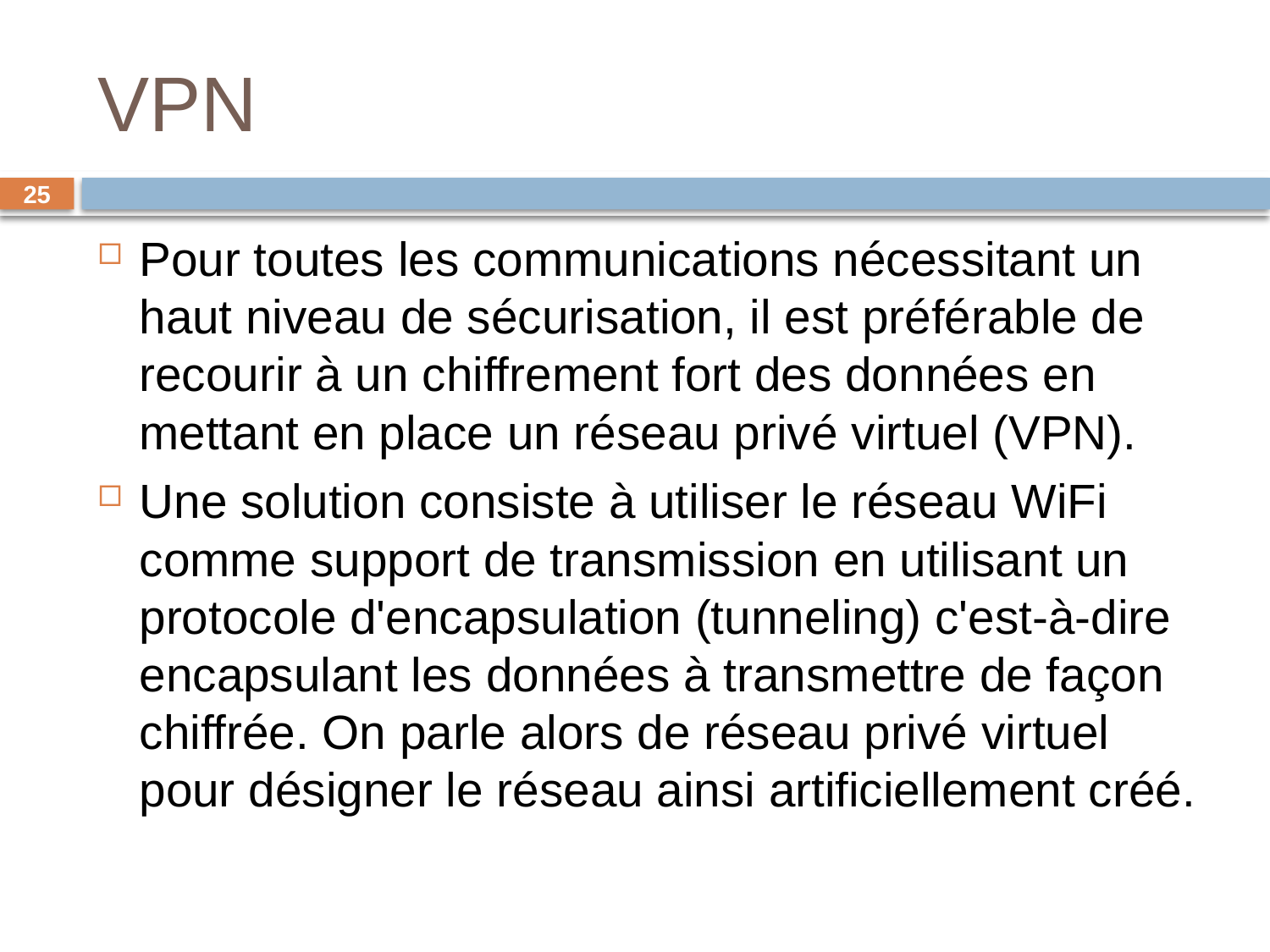

# VPN
25
Pour toutes les communications nécessitant un haut niveau de sécurisation, il est préférable de recourir à un chiffrement fort des données en mettant en place un réseau privé virtuel (VPN).
Une solution consiste à utiliser le réseau WiFi comme support de transmission en utilisant un protocole d'encapsulation (tunneling) c'est-à-dire encapsulant les données à transmettre de façon chiffrée. On parle alors de réseau privé virtuel pour désigner le réseau ainsi artificiellement créé.